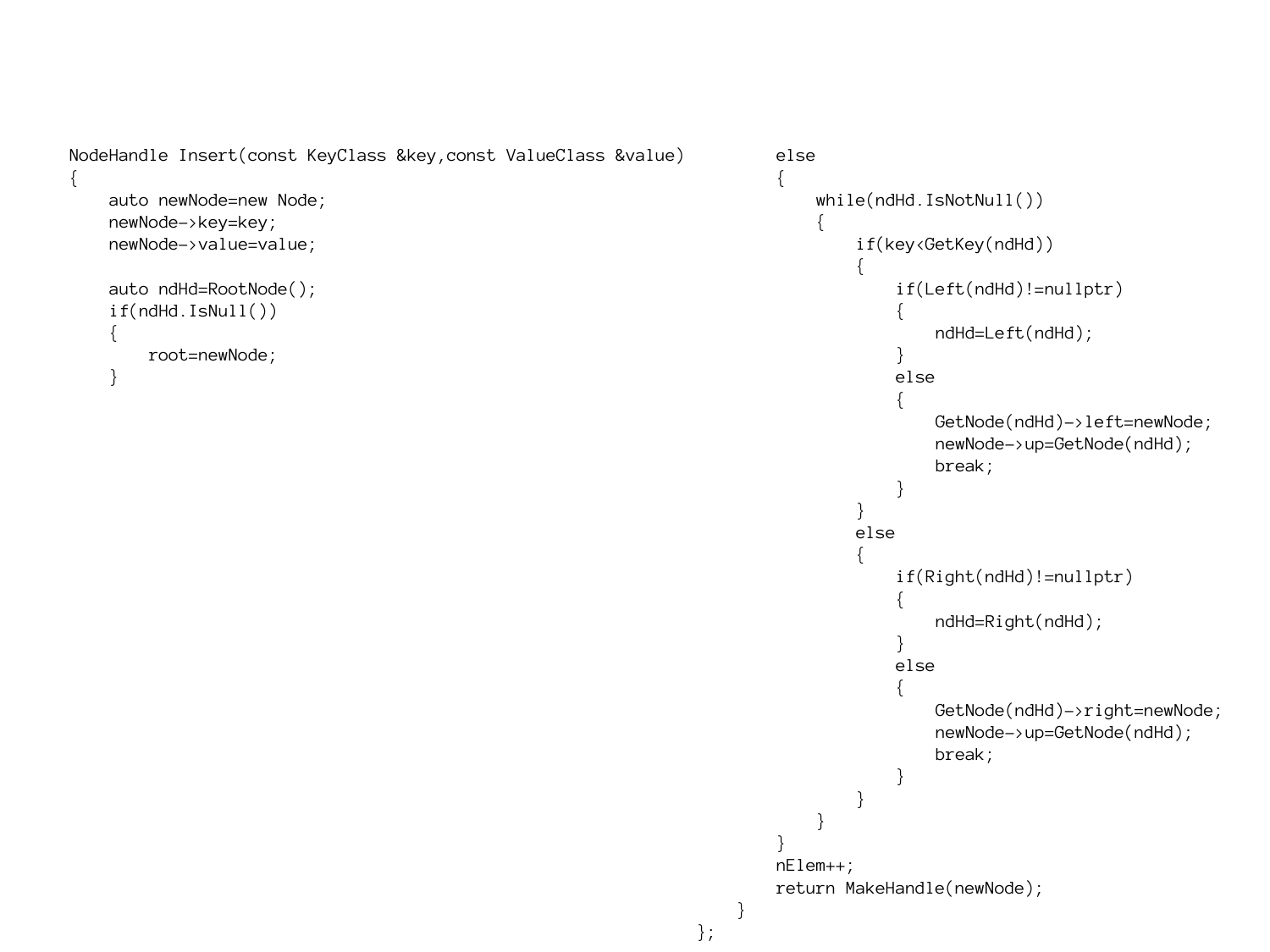

#
    NodeHandle Insert(const KeyClass &key,const ValueClass &value)
    {
        auto newNode=new Node;
        newNode->key=key;
        newNode->value=value;

        auto ndHd=RootNode();
        if(ndHd.IsNull())
        {
            root=newNode;
        }

        else
        {
            while(ndHd.IsNotNull())
            {
                if(key<GetKey(ndHd))
                {
                    if(Left(ndHd)!=nullptr)
                    {
                        ndHd=Left(ndHd);
                    }
                    else
                    {
                        GetNode(ndHd)->left=newNode;
                        newNode->up=GetNode(ndHd);
                        break;
                    }
                }
                else
                {
                    if(Right(ndHd)!=nullptr)
                    {
                        ndHd=Right(ndHd);
                    }
                    else
                    {
                        GetNode(ndHd)->right=newNode;
                        newNode->up=GetNode(ndHd);
                        break;
                    }
                }
            }
        }
        nElem++;
        return MakeHandle(newNode);
    }
};